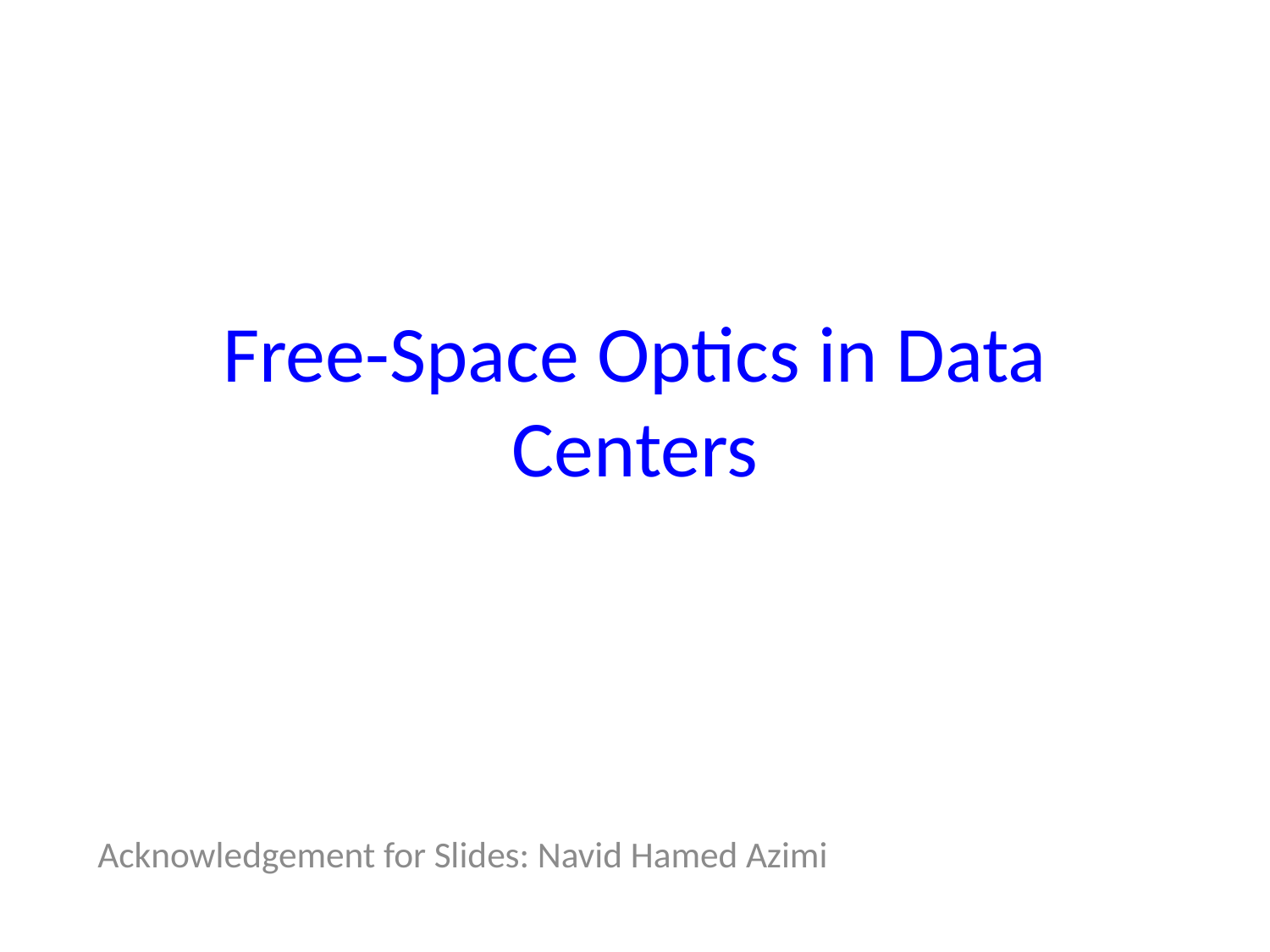

# Free-Space Optics in Data Centers
Acknowledgement for Slides: Navid Hamed Azimi